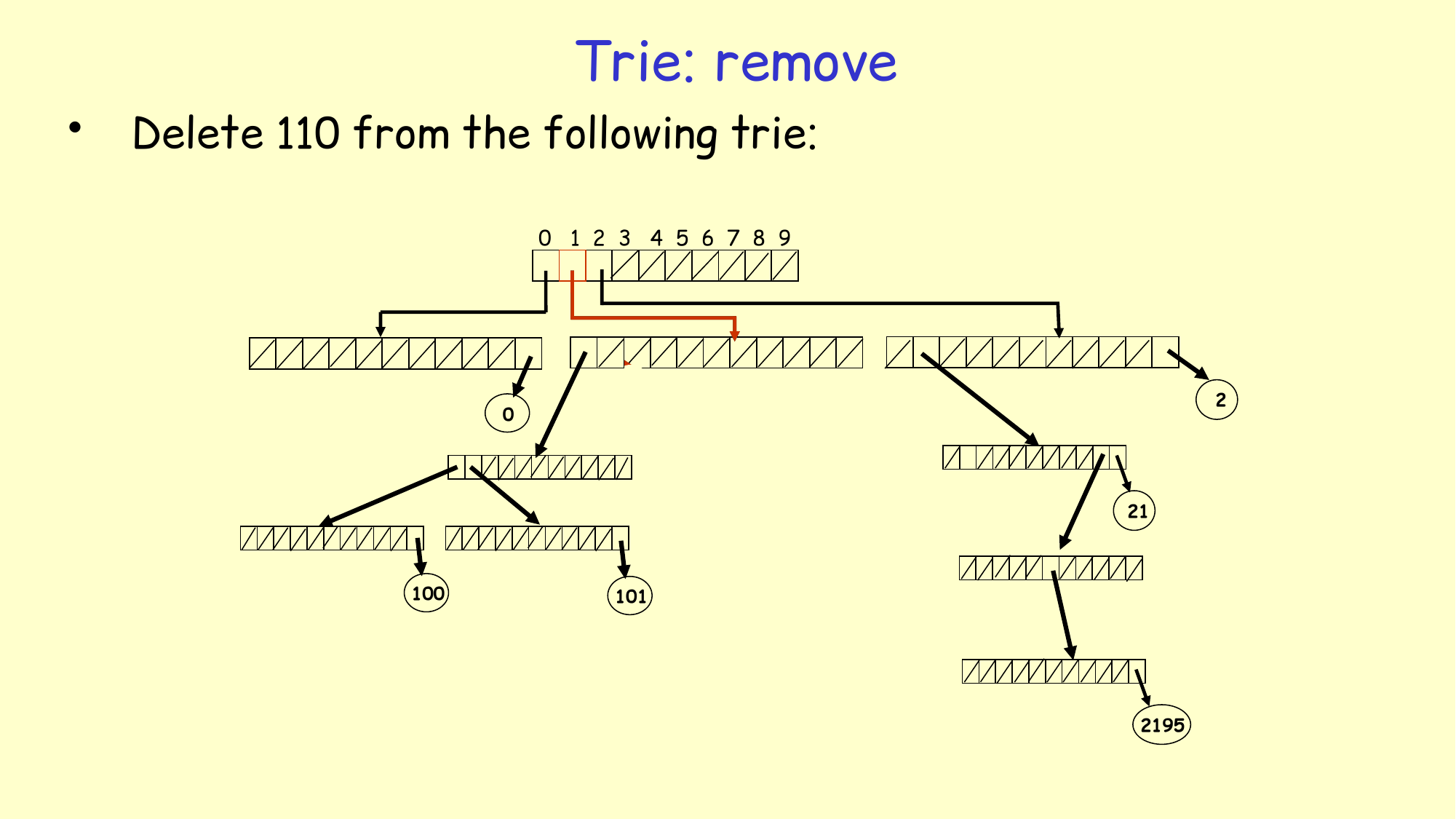

# Trie: remove
Delete 110 from the following trie:
0   1  2  3   4  5  6  7  8  9

2

0

2195

21

110

100
101